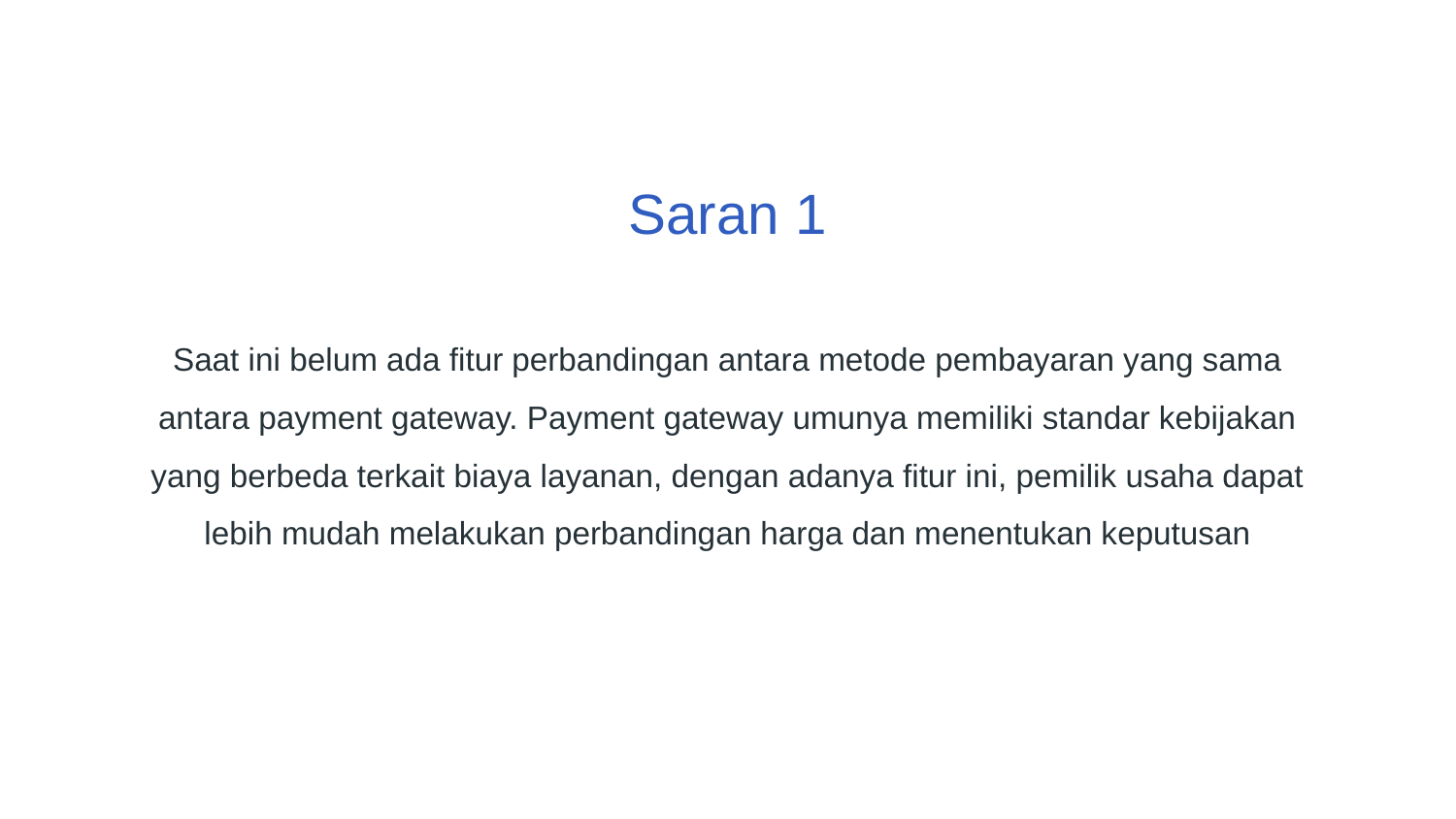

# Saran 1
Saat ini belum ada fitur perbandingan antara metode pembayaran yang sama antara payment gateway. Payment gateway umunya memiliki standar kebijakan yang berbeda terkait biaya layanan, dengan adanya fitur ini, pemilik usaha dapat lebih mudah melakukan perbandingan harga dan menentukan keputusan